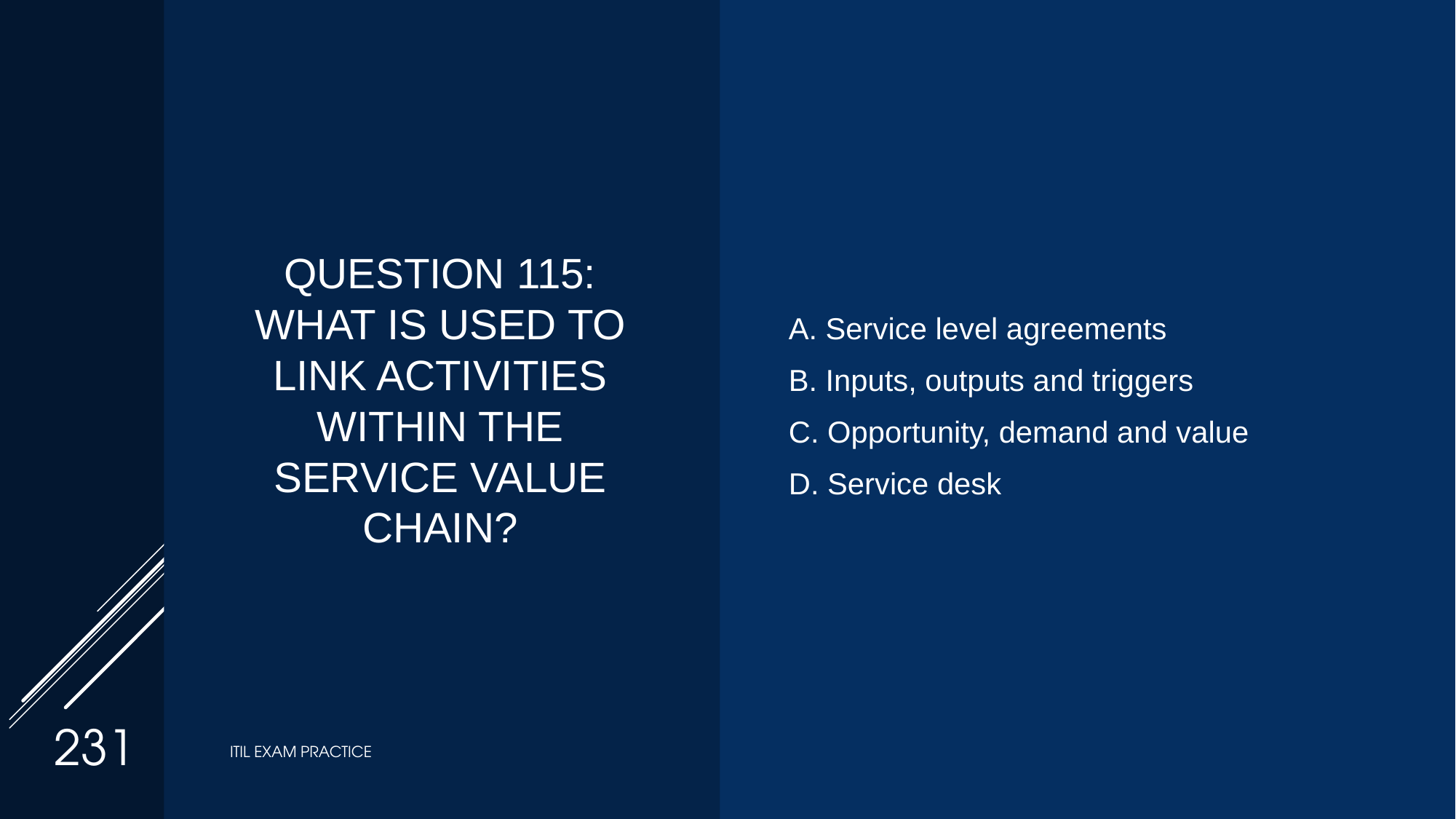

# Question 115: What is used to link activities within the service value chain?
A. Service level agreements
B. Inputs, outputs and triggers
C. Opportunity, demand and value
D. Service desk
231
ITIL EXAM PRACTICE